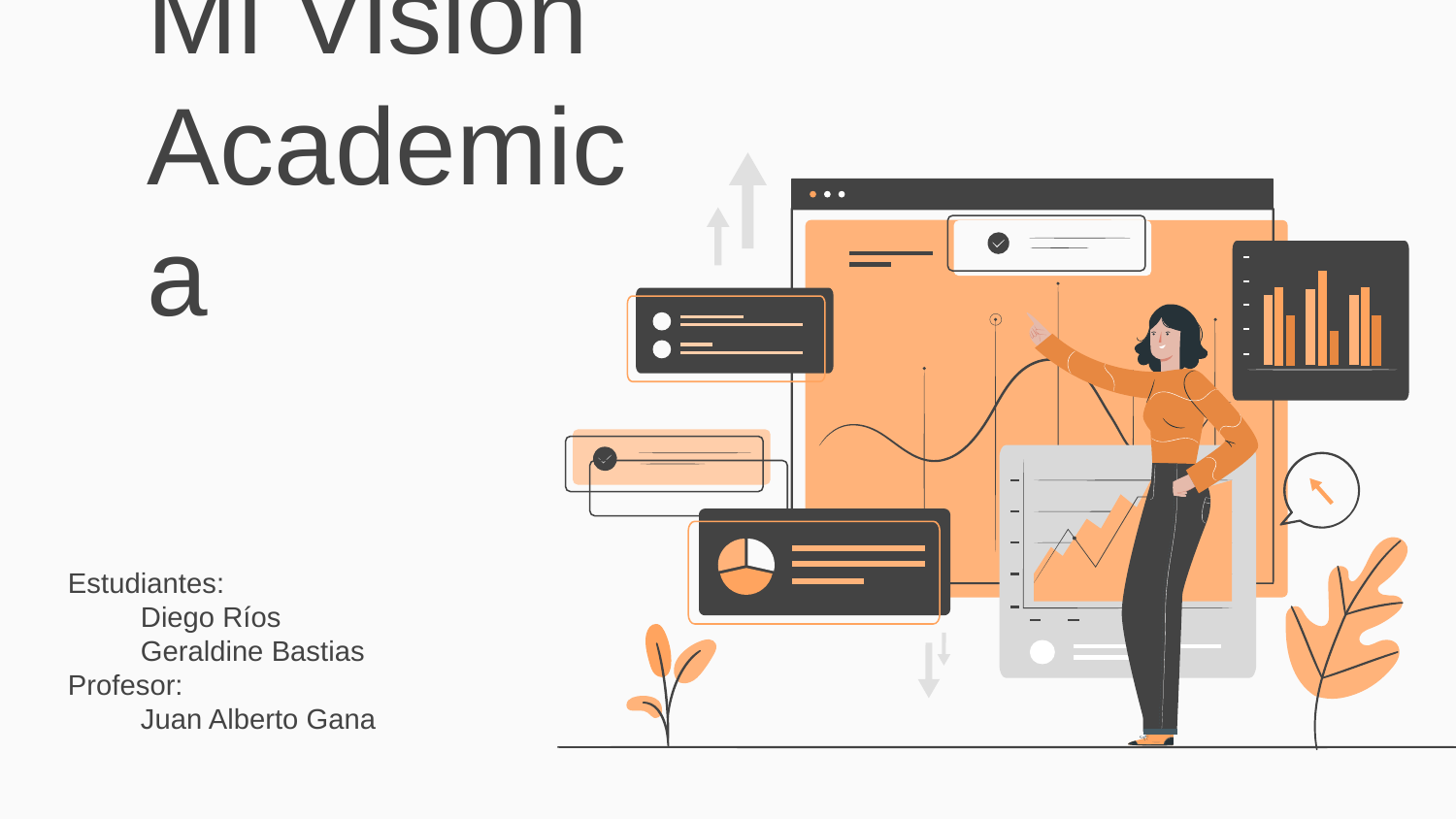

# Mi Visión Academica

Estudiantes:
Diego Ríos
Geraldine Bastias
Profesor:
Juan Alberto Gana